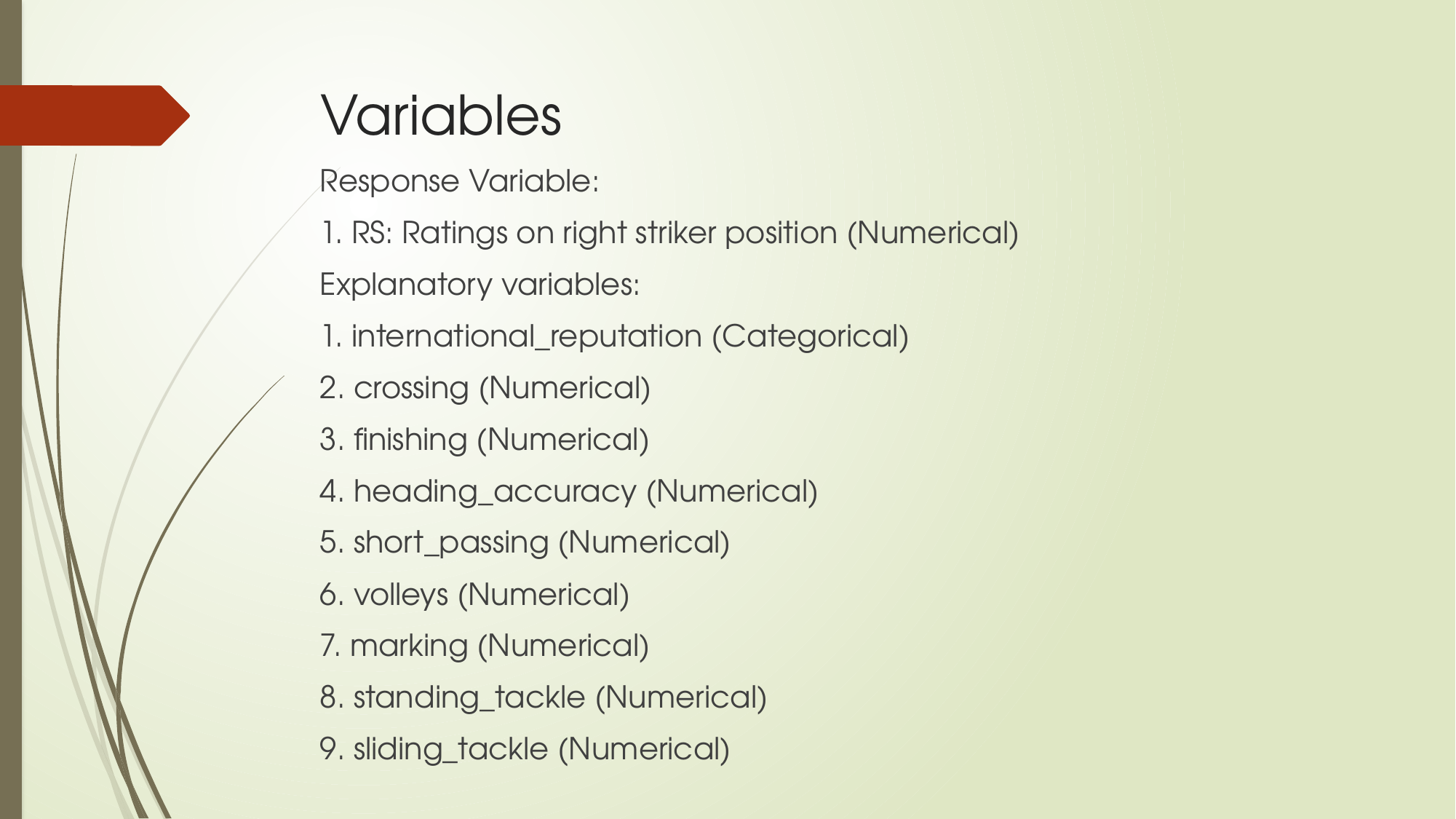

# Variables
Response Variable:
1. RS: Ratings on right striker position (Numerical)
Explanatory variables:
1. international_reputation (Categorical)
2. crossing (Numerical)
3. finishing (Numerical)
4. heading_accuracy (Numerical)
5. short_passing (Numerical)
6. volleys (Numerical)
7. marking (Numerical)
8. standing_tackle (Numerical)
9. sliding_tackle (Numerical)